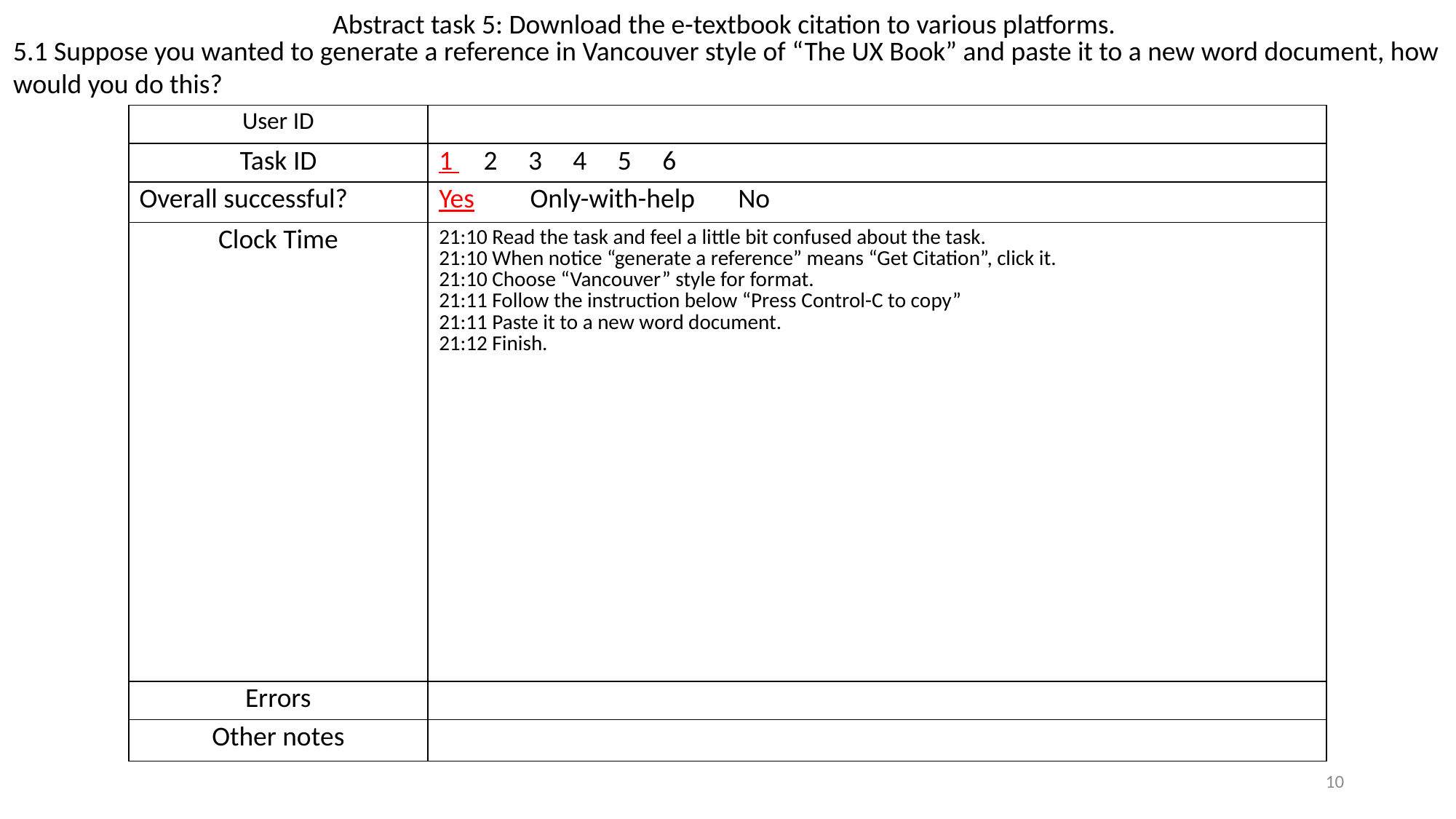

Abstract task 5: Download the e-textbook citation to various platforms.
5.1 Suppose you wanted to generate a reference in Vancouver style of “The UX Book” and paste it to a new word document, how would you do this?
| User ID |  |
| --- | --- |
| Task ID | 1 2 3 4 5 6 |
| Overall successful? | Yes Only-with-help No |
| Clock Time | 21:10 Read the task and feel a little bit confused about the task. 21:10 When notice “generate a reference” means “Get Citation”, click it. 21:10 Choose “Vancouver” style for format. 21:11 Follow the instruction below “Press Control-C to copy” 21:11 Paste it to a new word document. 21:12 Finish. |
| Errors |  |
| Other notes |  |
10